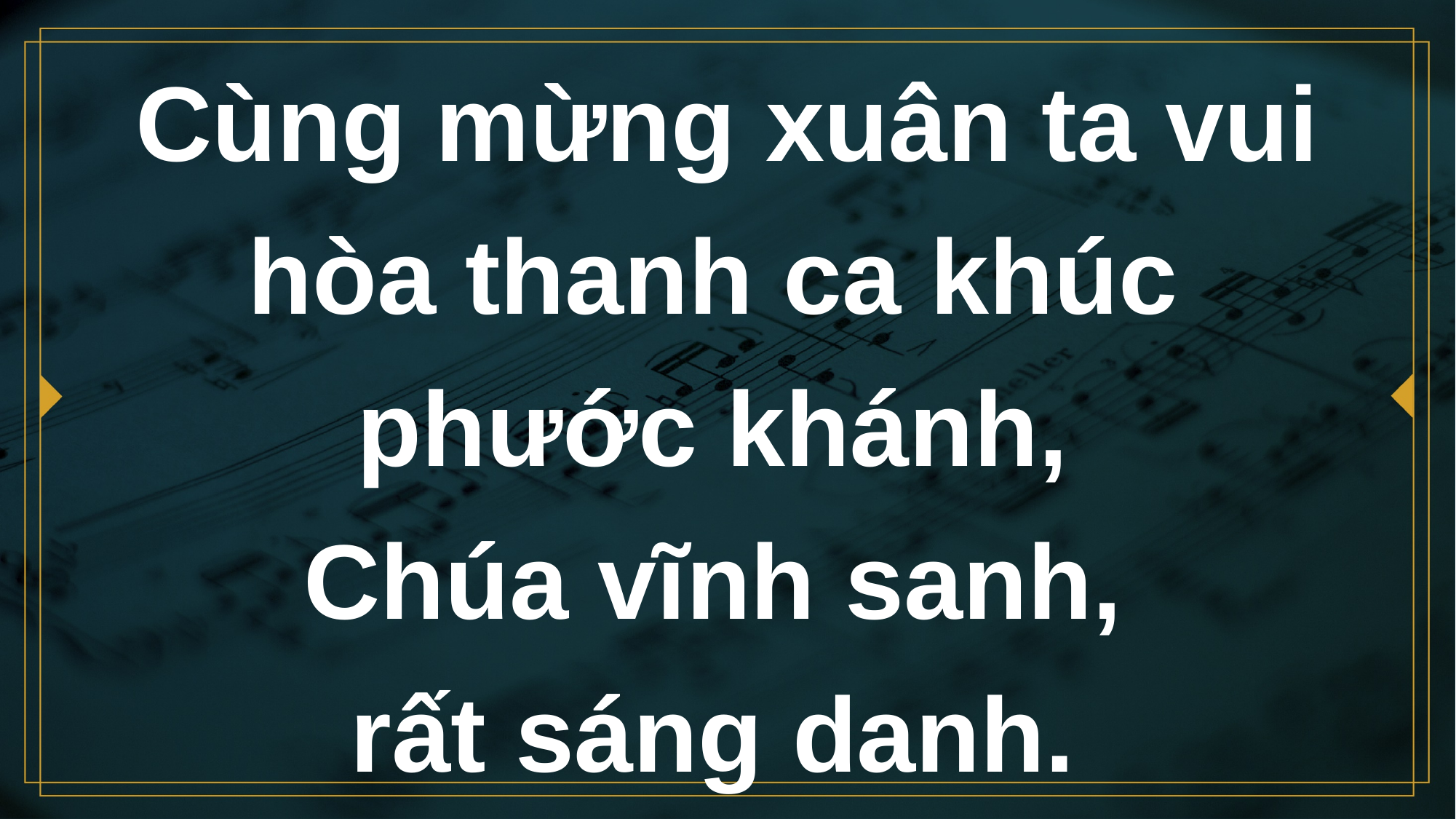

# Cùng mừng xuân ta vui hòa thanh ca khúc phước khánh, Chúa vĩnh sanh, rất sáng danh.